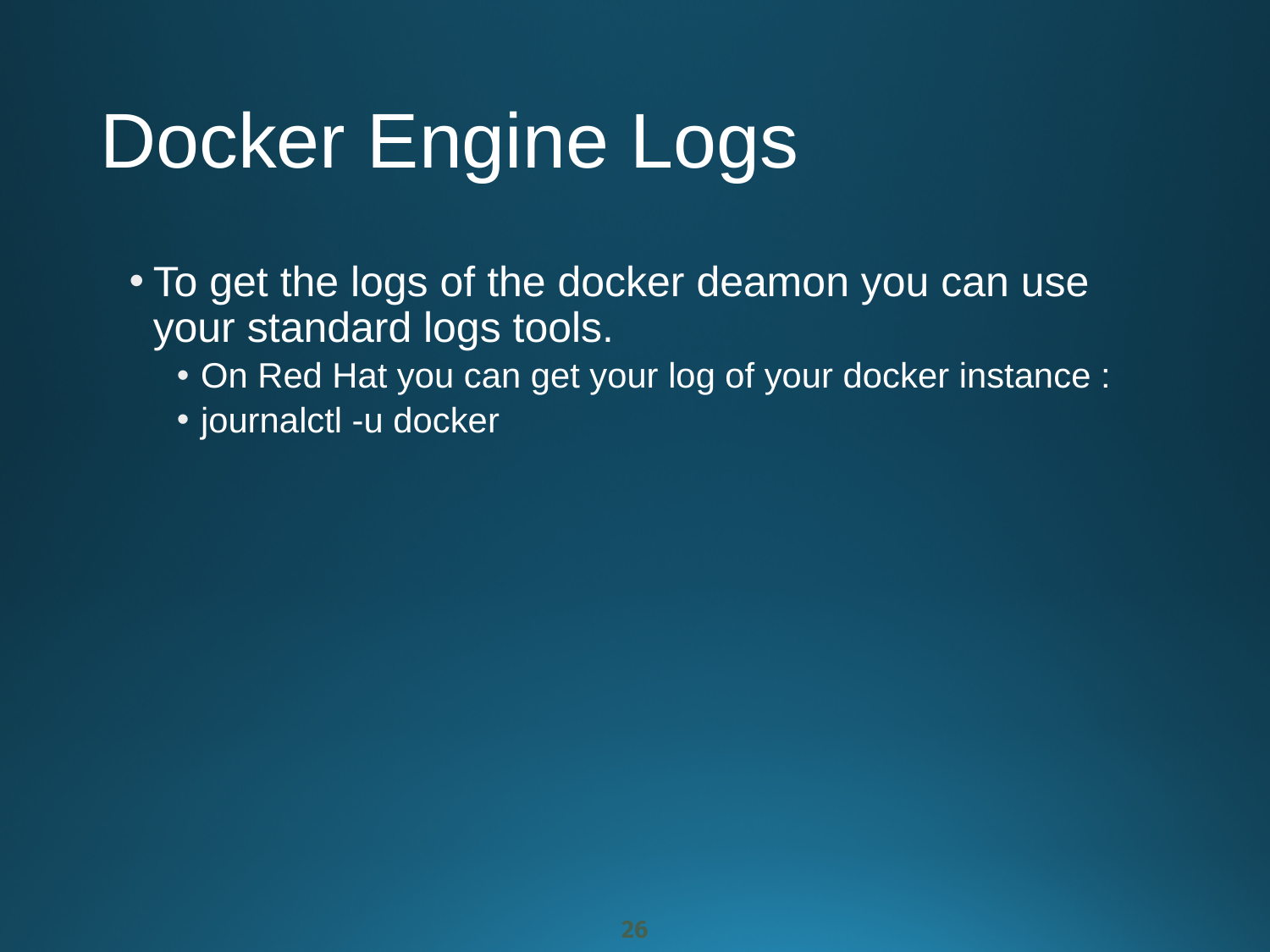

# Docker Engine Logs
To get the logs of the docker deamon you can use your standard logs tools.
On Red Hat you can get your log of your docker instance :
journalctl -u docker